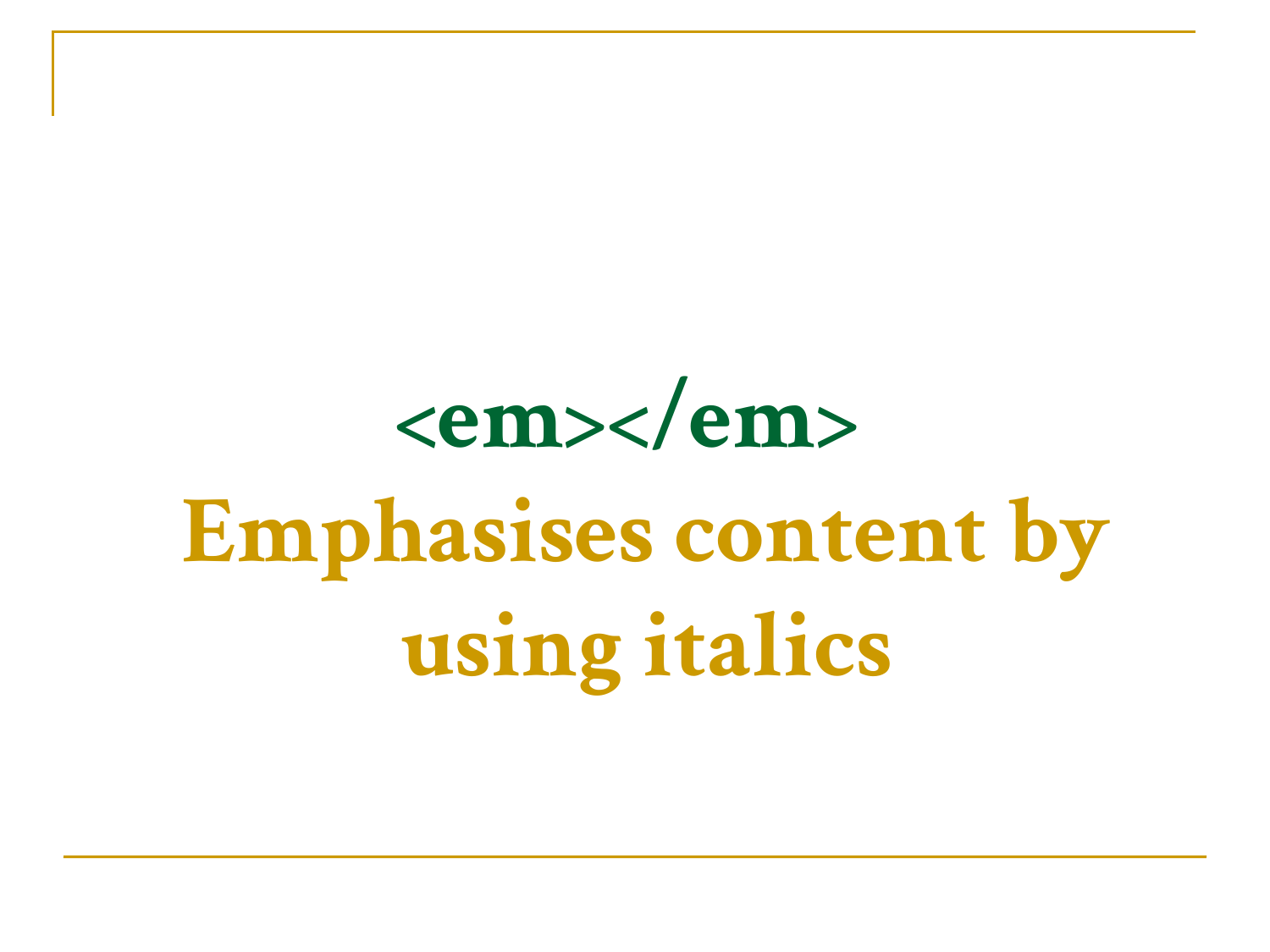

# <em></em> Emphasises content by using italics